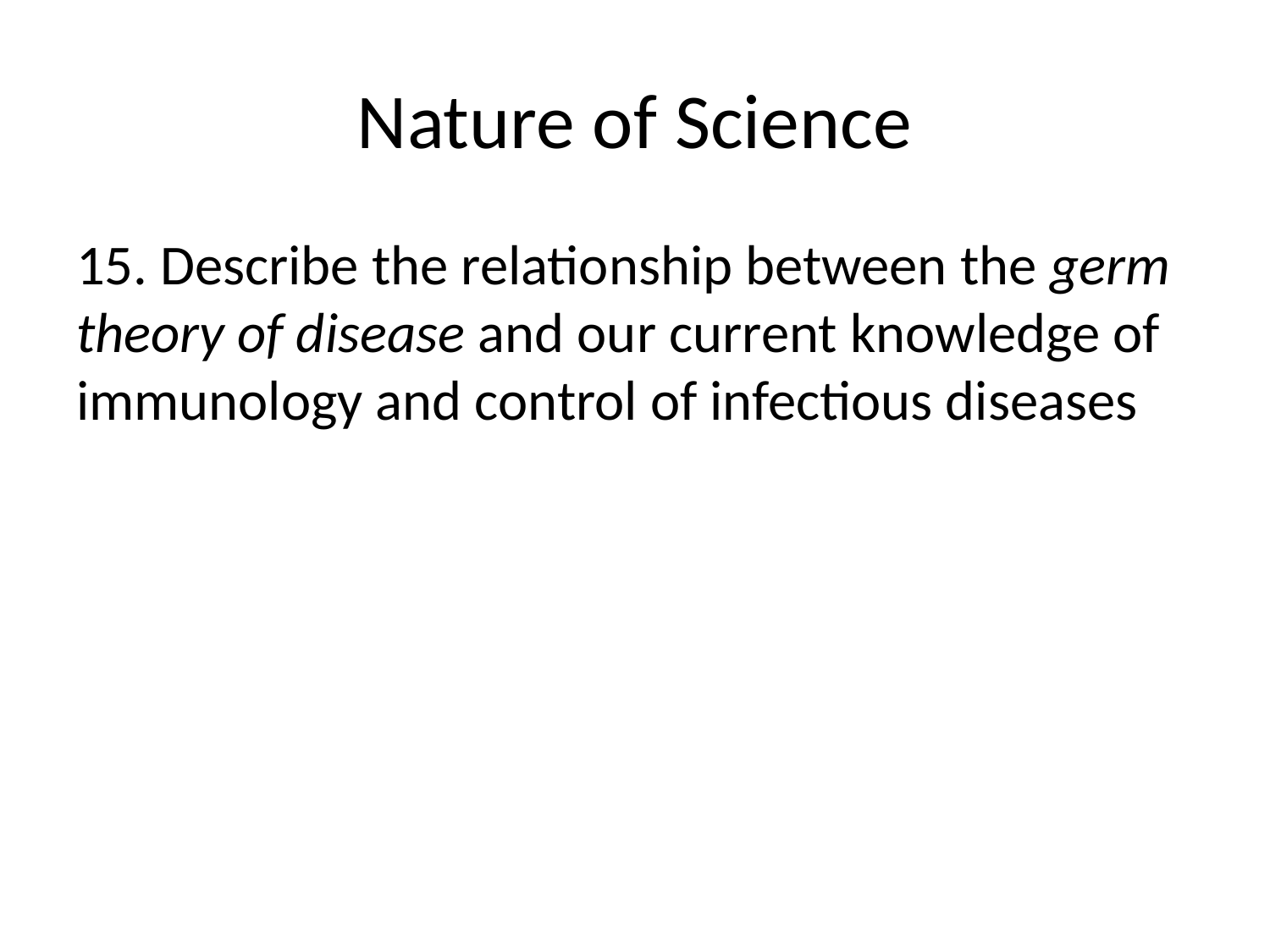

# Nature of Science
15. Describe the relationship between the germ theory of disease and our current knowledge of immunology and control of infectious diseases